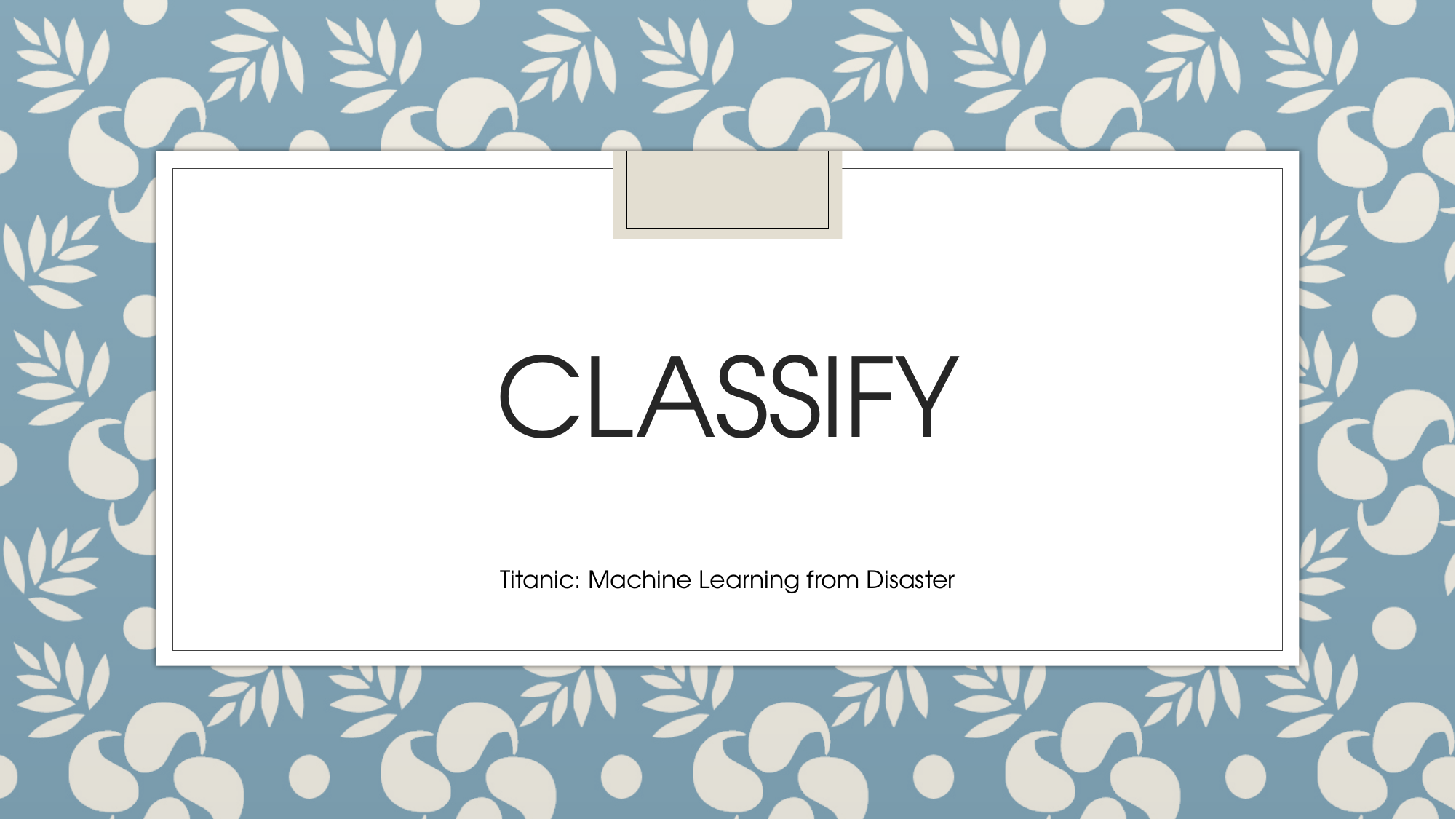

# classifY
Titanic: Machine Learning from Disaster